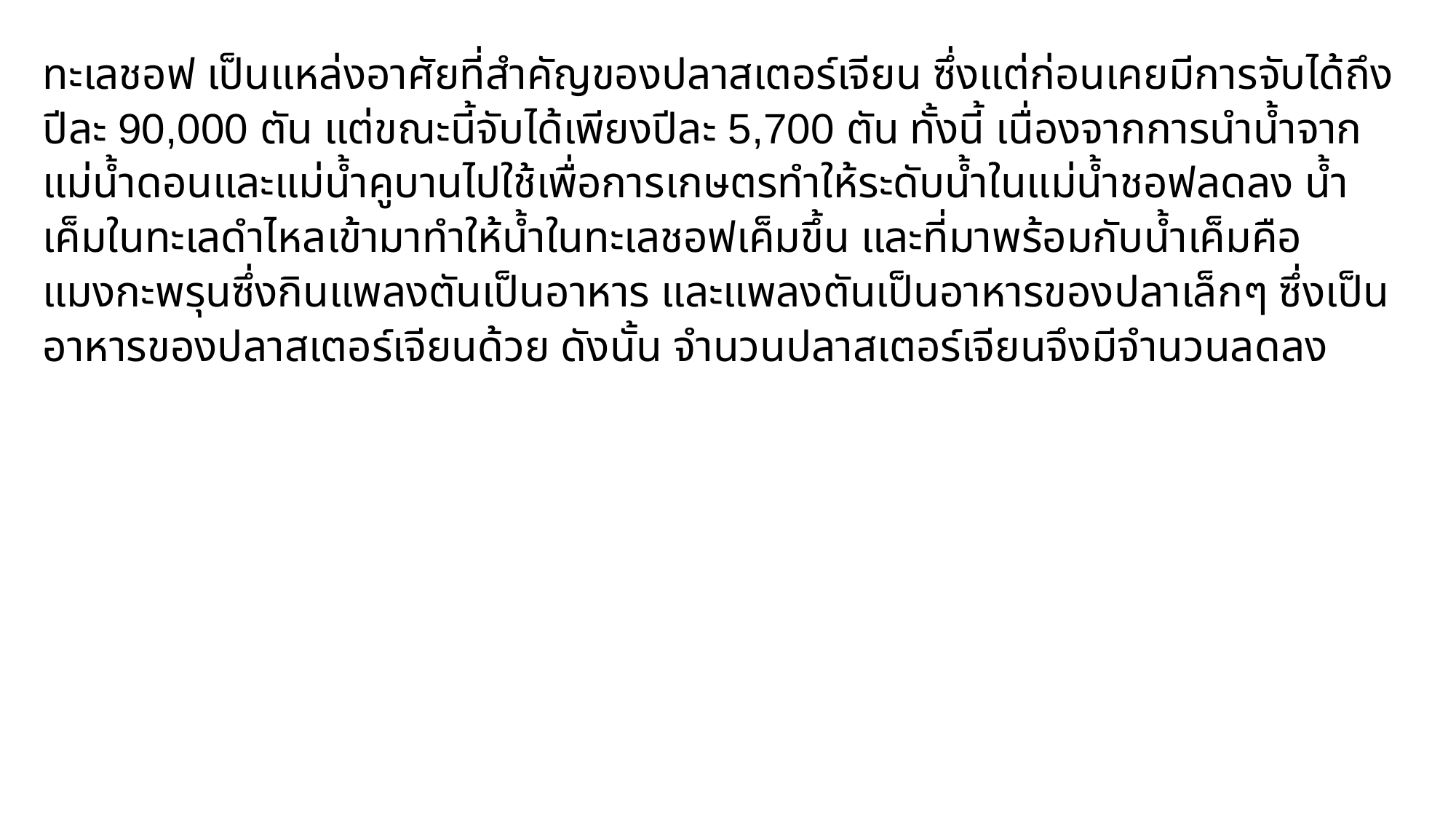

ทะเลชอฟ เป็นแหล่งอาศัยที่สำคัญของปลาสเตอร์เจียน ซึ่งแต่ก่อนเคยมีการจับได้ถึงปีละ 90,000 ตัน แต่ขณะนี้จับได้เพียงปีละ 5,700 ตัน ทั้งนี้ เนื่องจากการนําน้ำจากแม่น้ำดอนและแม่น้ำคูบานไปใช้เพื่อการเกษตรทำให้ระดับน้ำในแม่น้ำชอฟลดลง น้ำเค็มในทะเลดำไหลเข้ามาทำให้น้ำในทะเลชอฟเค็มขึ้น และที่มาพร้อมกับน้ำเค็มคือแมงกะพรุนซึ่งกินแพลงตันเป็นอาหาร และแพลงตันเป็นอาหารของปลาเล็กๆ ซึ่งเป็นอาหารของปลาสเตอร์เจียนด้วย ดังนั้น จำนวนปลาสเตอร์เจียนจึงมีจำนวนลดลง